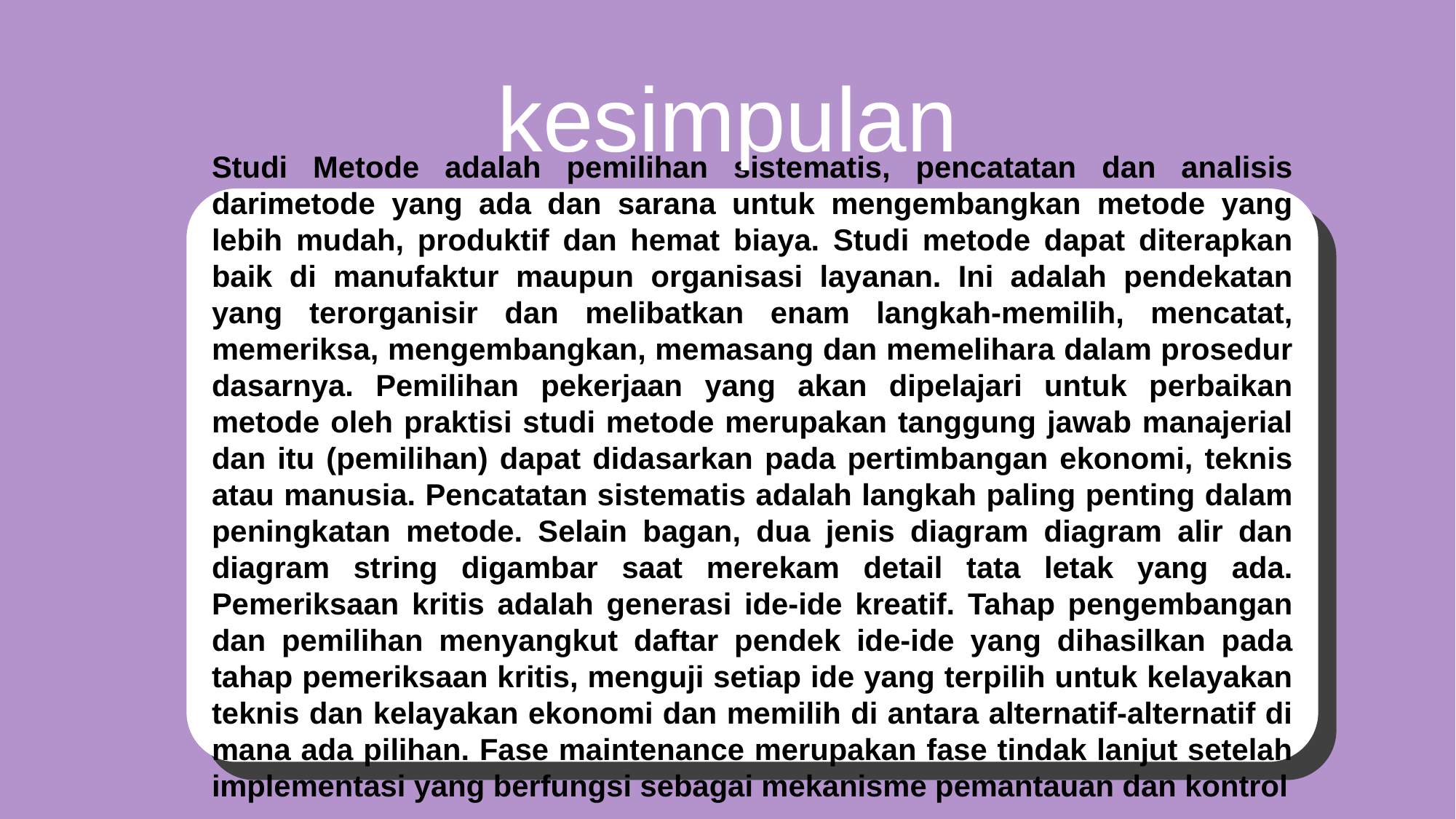

kesimpulan
Studi Metode adalah pemilihan sistematis, pencatatan dan analisis darimetode yang ada dan sarana untuk mengembangkan metode yang lebih mudah, produktif dan hemat biaya. Studi metode dapat diterapkan baik di manufaktur maupun organisasi layanan. Ini adalah pendekatan yang terorganisir dan melibatkan enam langkah-memilih, mencatat, memeriksa, mengembangkan, memasang dan memelihara dalam prosedur dasarnya. Pemilihan pekerjaan yang akan dipelajari untuk perbaikan metode oleh praktisi studi metode merupakan tanggung jawab manajerial dan itu (pemilihan) dapat didasarkan pada pertimbangan ekonomi, teknis atau manusia. Pencatatan sistematis adalah langkah paling penting dalam peningkatan metode. Selain bagan, dua jenis diagram diagram alir dan diagram string digambar saat merekam detail tata letak yang ada. Pemeriksaan kritis adalah generasi ide-ide kreatif. Tahap pengembangan dan pemilihan menyangkut daftar pendek ide-ide yang dihasilkan pada tahap pemeriksaan kritis, menguji setiap ide yang terpilih untuk kelayakan teknis dan kelayakan ekonomi dan memilih di antara alternatif-alternatif di mana ada pilihan. Fase maintenance merupakan fase tindak lanjut setelah implementasi yang berfungsi sebagai mekanisme pemantauan dan kontrol